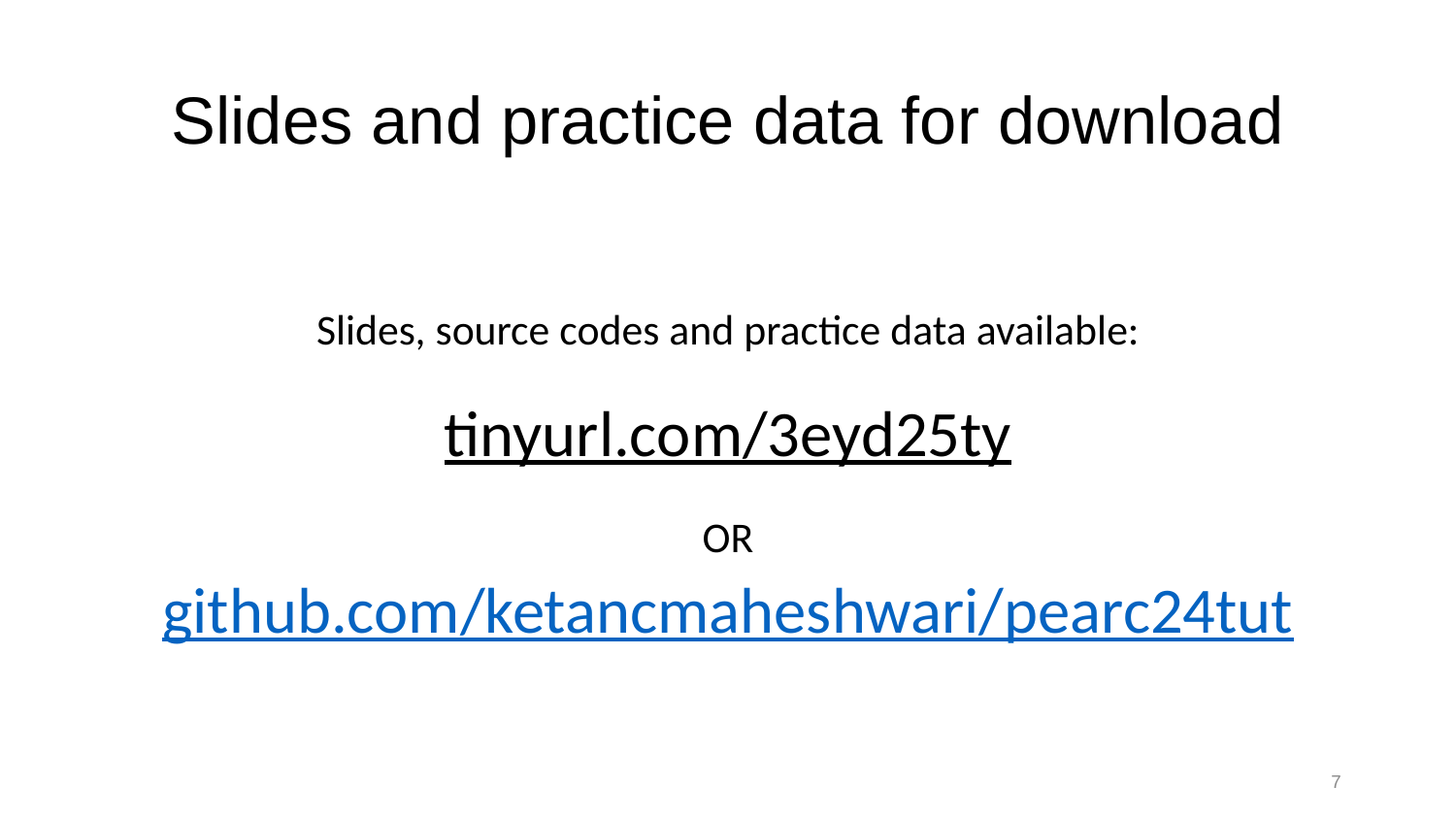

# Slides and practice data for download
Slides, source codes and practice data available:
tinyurl.com/3eyd25ty
OR
github.com/ketancmaheshwari/pearc24tut
7